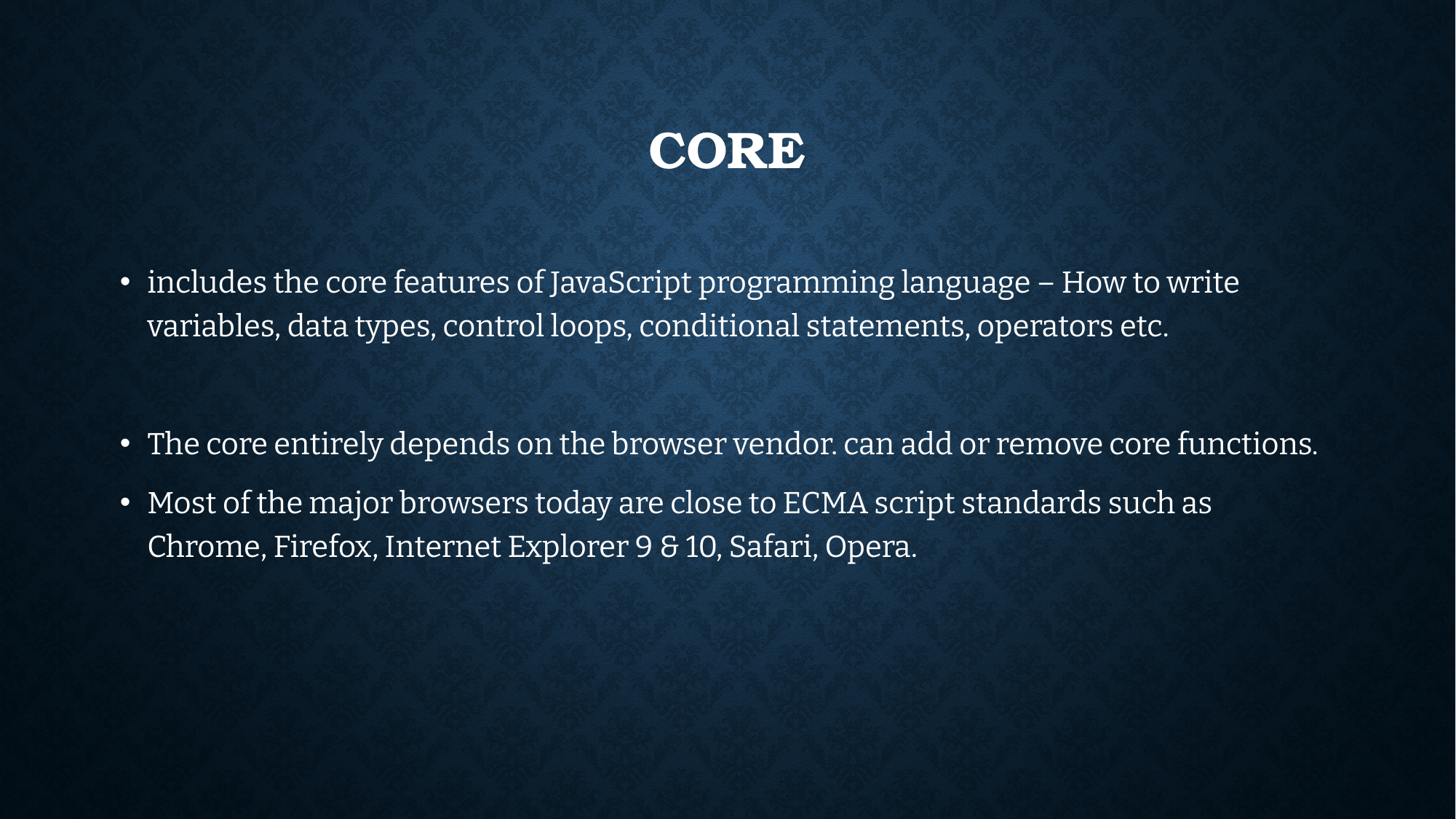

# Core
includes the core features of JavaScript programming language – How to write variables, data types, control loops, conditional statements, operators etc.

The core entirely depends on the browser vendor. can add or remove core functions.
Most of the major browsers today are close to ECMA script standards such as Chrome, Firefox, Internet Explorer 9 & 10, Safari, Opera.